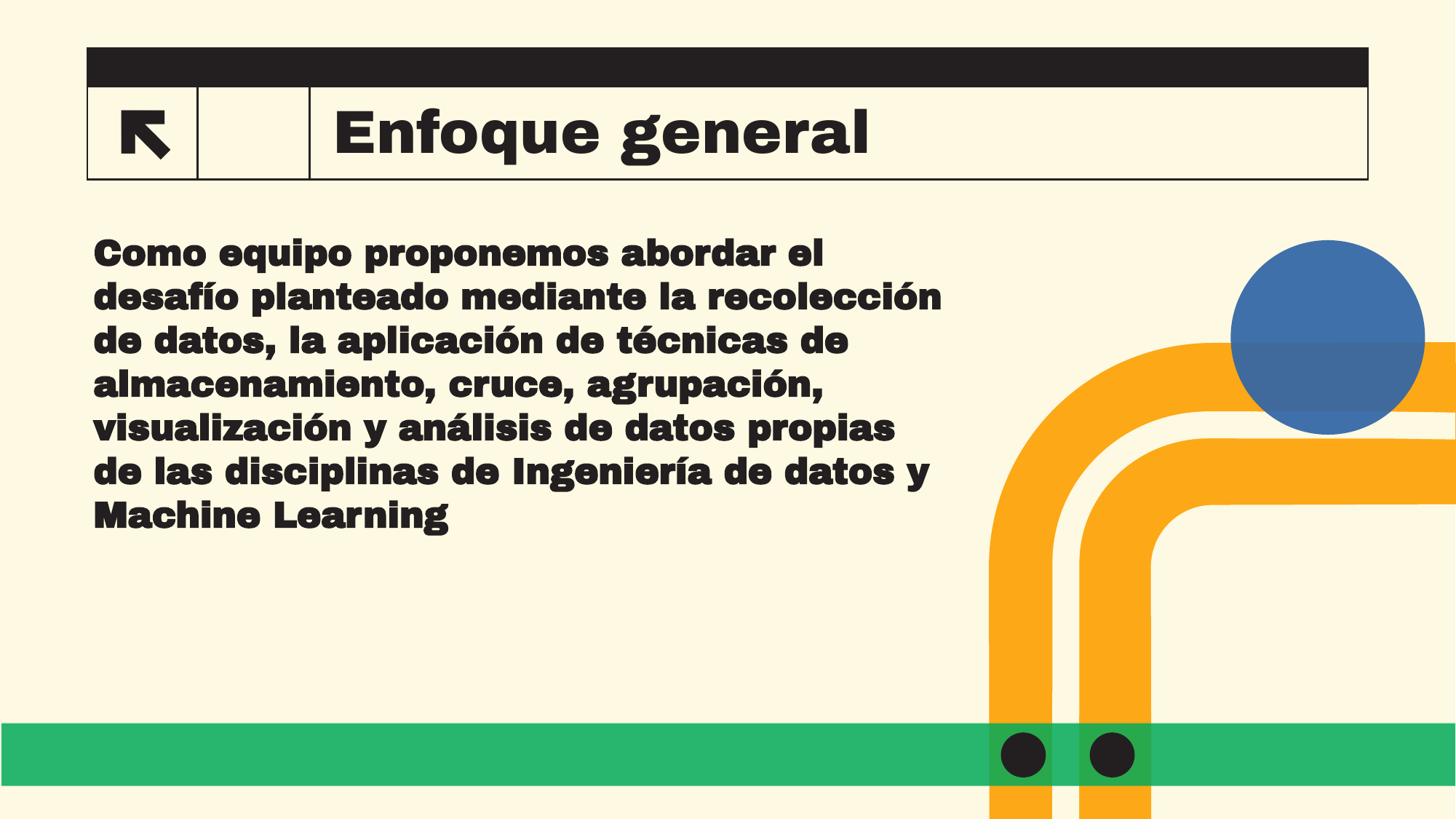

# Enfoque general

4.1
Como equipo proponemos abordar el desafío planteado mediante la recolección de datos, la aplicación de técnicas de almacenamiento, cruce, agrupación, visualización y análisis de datos propias de las disciplinas de Ingeniería de datos y Machine Learning